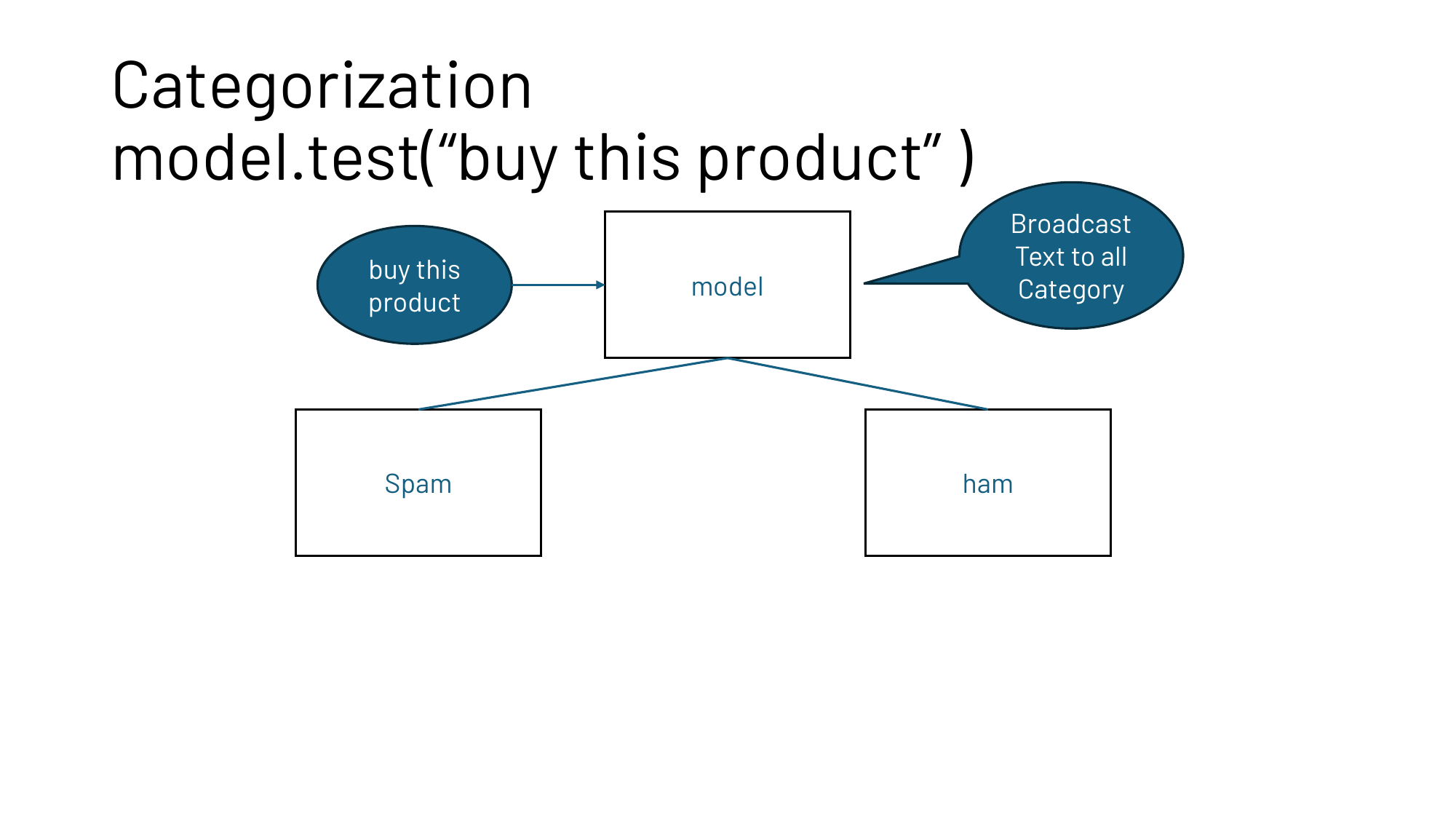

# Categorization model.test(“buy this product” )
Broadcast Text to all Category
model
buy this product
Spam
ham